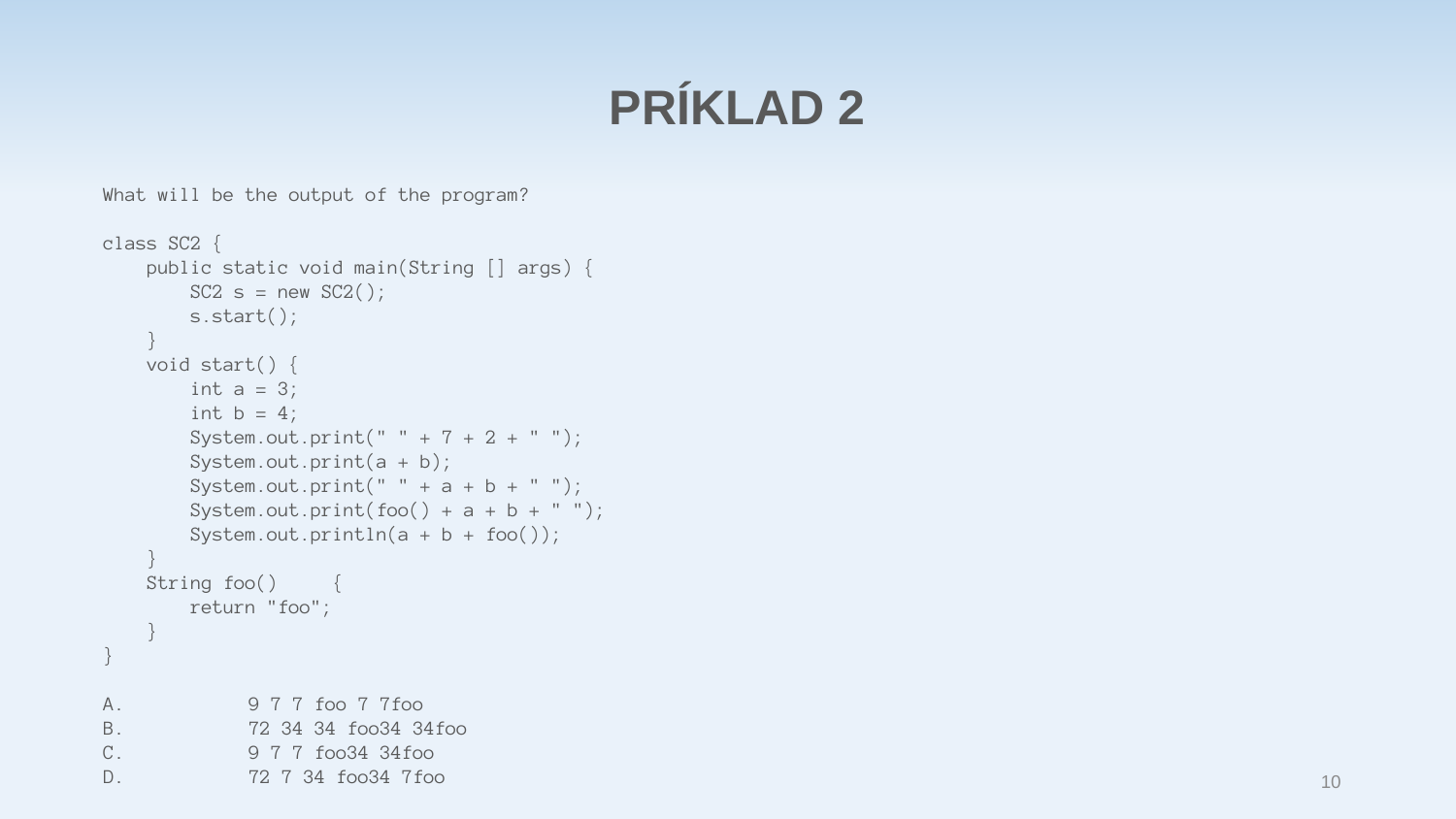

PRÍKLAD 2
What will be the output of the program?

class SC2 {
    public static void main(String [] args) {
        SC2 s = new SC2();
        s.start();
    }
    void start() {
        int a = 3;
        int b = 4;
        System.out.print(" " + 7 + 2 + " ");
        System.out.print(a + b);
        System.out.print(" " + a + b + " ");
        System.out.print(foo() + a + b + " ");
        System.out.println(a + b + foo());
    }
    String foo()     {
        return "foo";
    }
}

A.	9 7 7 foo 7 7foo
B.	72 34 34 foo34 34foo
C.	9 7 7 foo34 34foo
D.	72 7 34 foo34 7foo
10